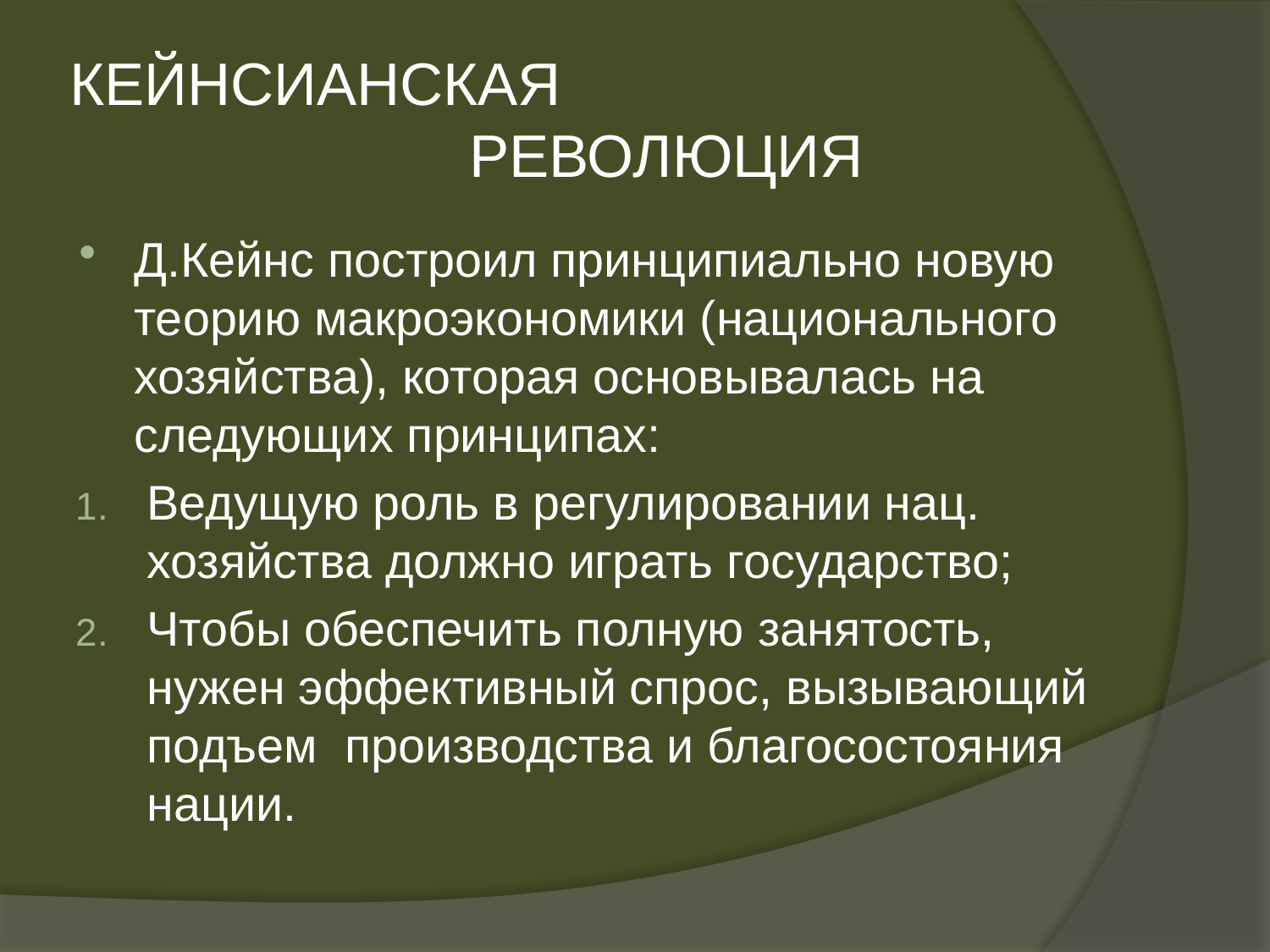

# КЕЙНСИАНСКАЯ РЕВОЛЮЦИЯ
Д.Кейнс построил принципиально новую теорию макроэкономики (национального хозяйства), которая основывалась на следующих принципах:
Ведущую роль в регулировании нац. хозяйства должно играть государство;
Чтобы обеспечить полную занятость, нужен эффективный спрос, вызывающий подъем  производства и благосостояния  нации.